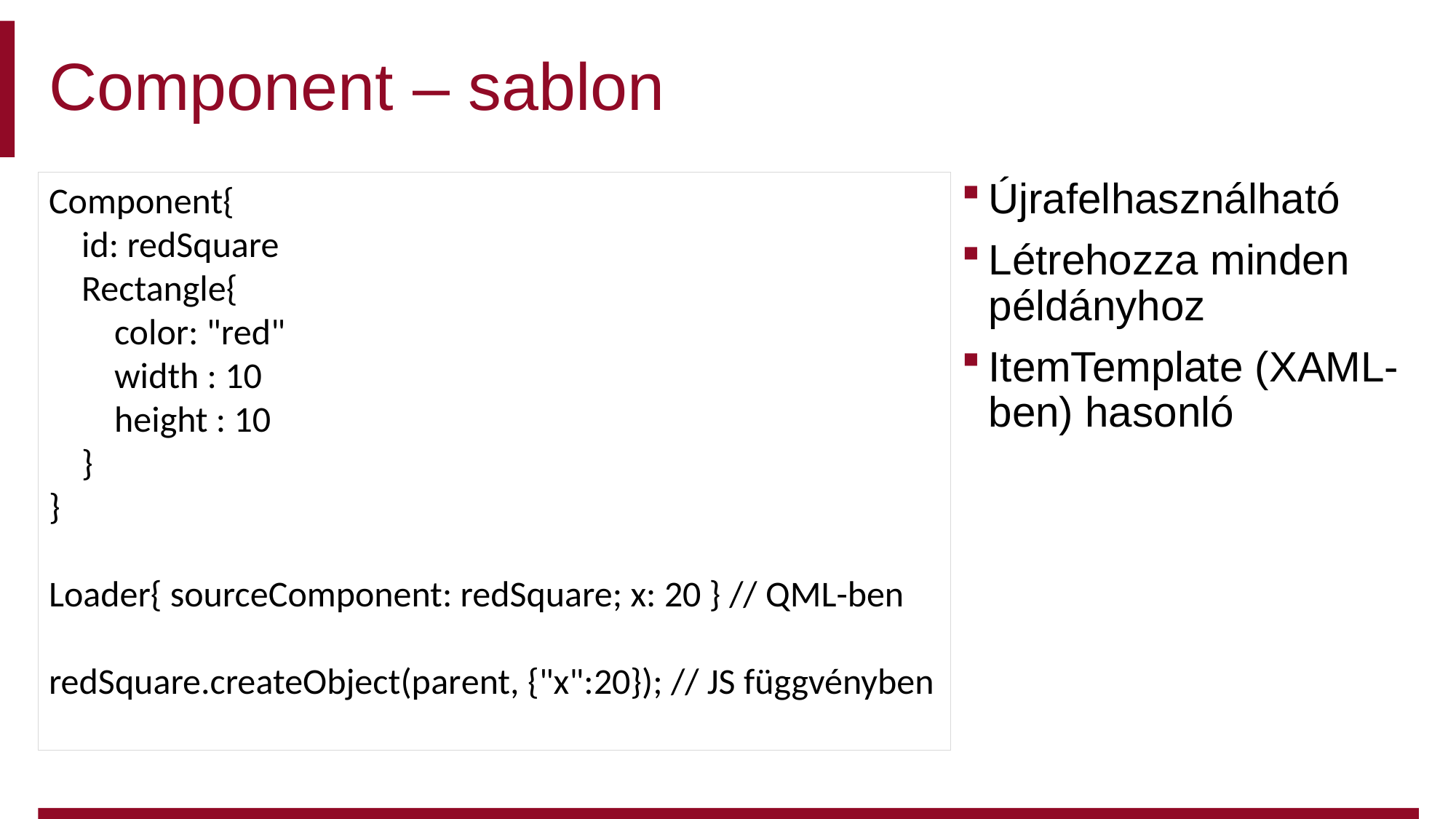

# Component – sablon
Component{
    id: redSquare
    Rectangle{
        color: "red"
        width : 10
        height : 10
    }
}

Loader{ sourceComponent: redSquare; x: 20 } // QML-ben

redSquare.createObject(parent, {"x":20}); // JS függvényben

Újrafelhasználható
Létrehozza minden példányhoz
ItemTemplate (XAML-ben) hasonló